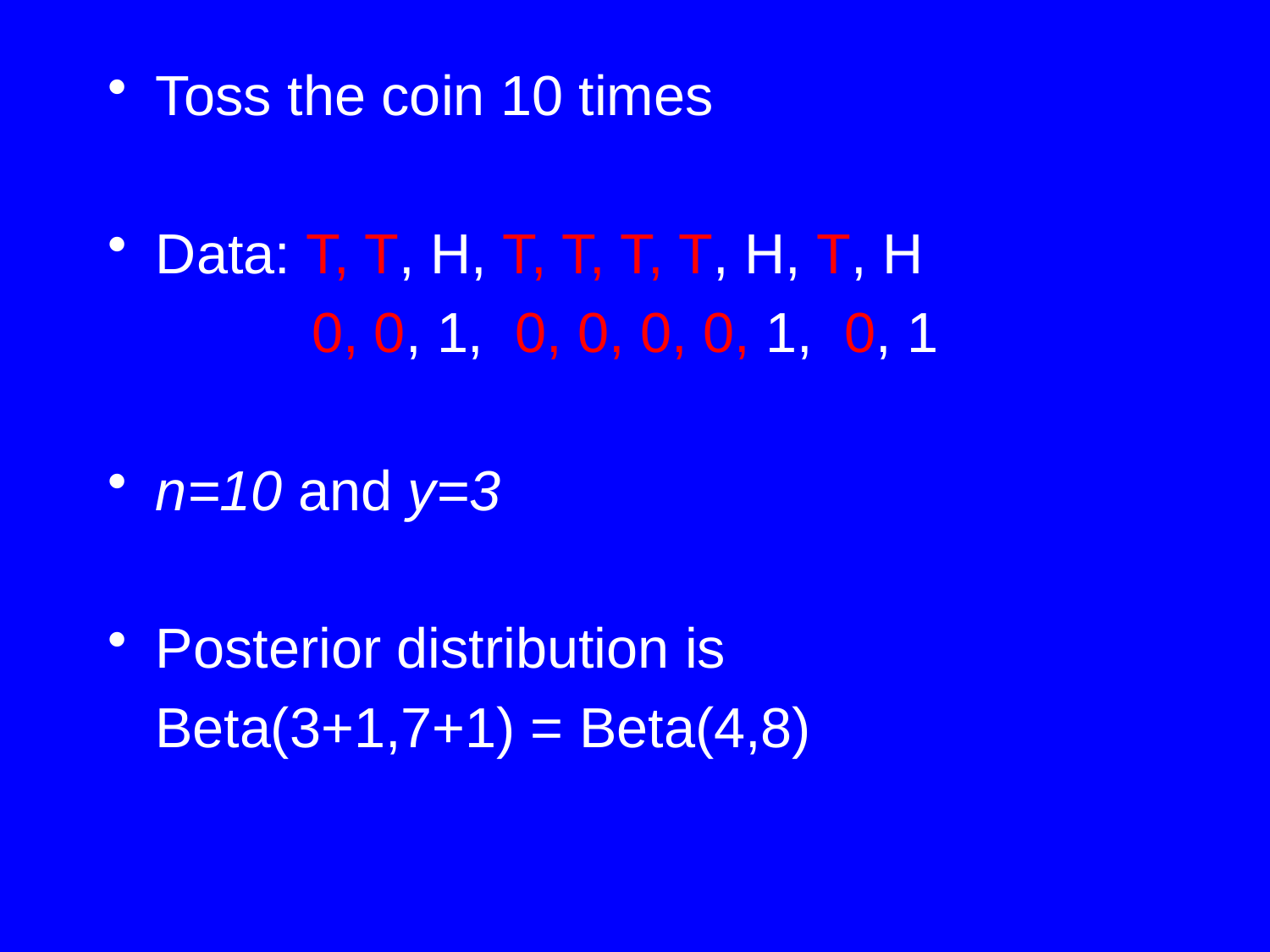

Toss the coin 10 times

Data: T, T, H, T, T, T, T, H, T, H
             0, 0, 1,  0, 0, 0, 0, 1,  0, 1

n=10 and y=3

Posterior distribution is
   Beta(3+1,7+1) = Beta(4,8)